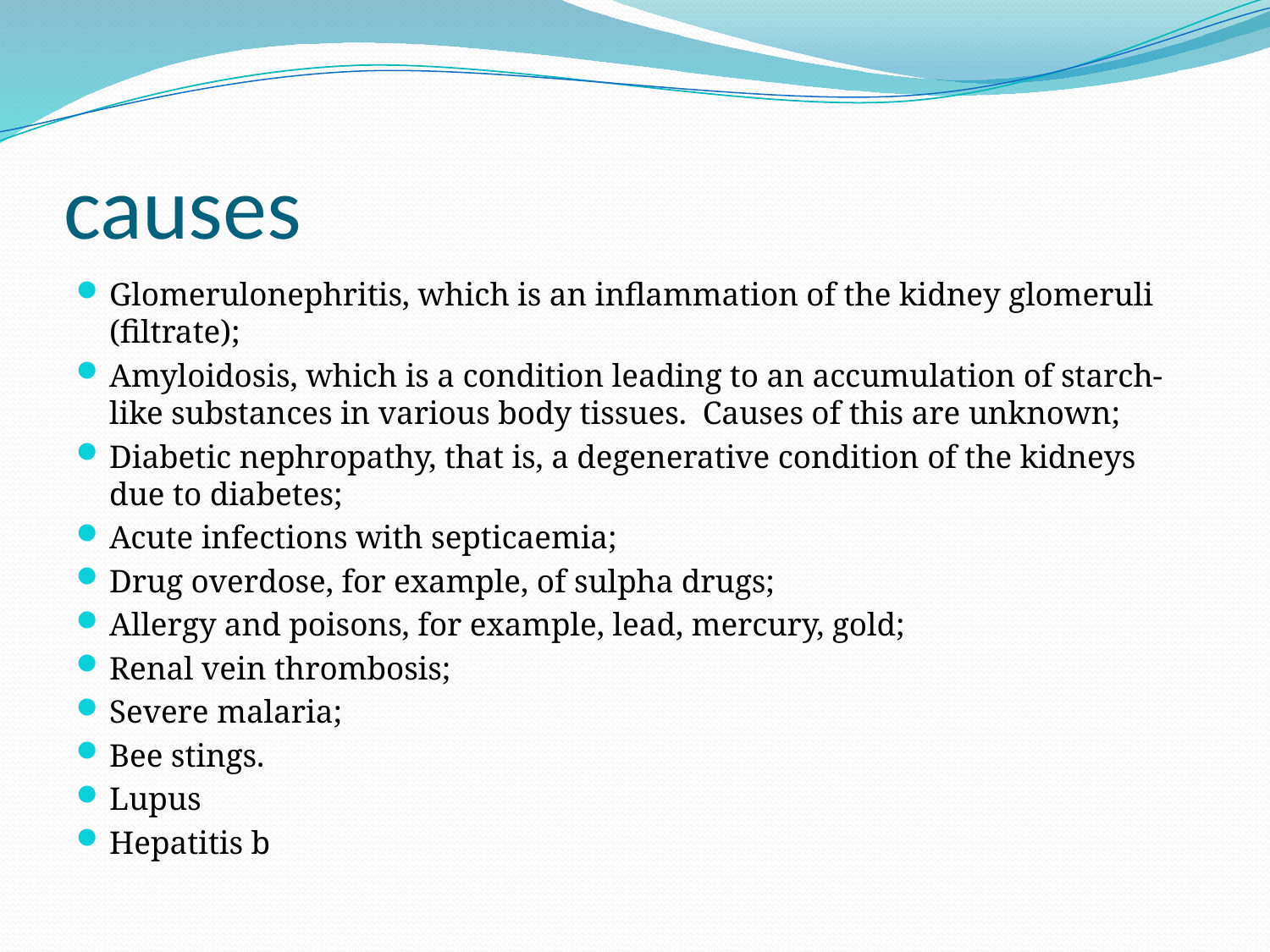

# causes
Glomerulonephritis, which is an inflammation of the kidney glomeruli (filtrate);
Amyloidosis, which is a condition leading to an accumulation of starch-like substances in various body tissues.  Causes of this are unknown;
Diabetic nephropathy, that is, a degenerative condition of the kidneys due to diabetes;
Acute infections with septicaemia;
Drug overdose, for example, of sulpha drugs;
Allergy and poisons, for example, lead, mercury, gold;
Renal vein thrombosis;
Severe malaria;
Bee stings.
Lupus
Hepatitis b